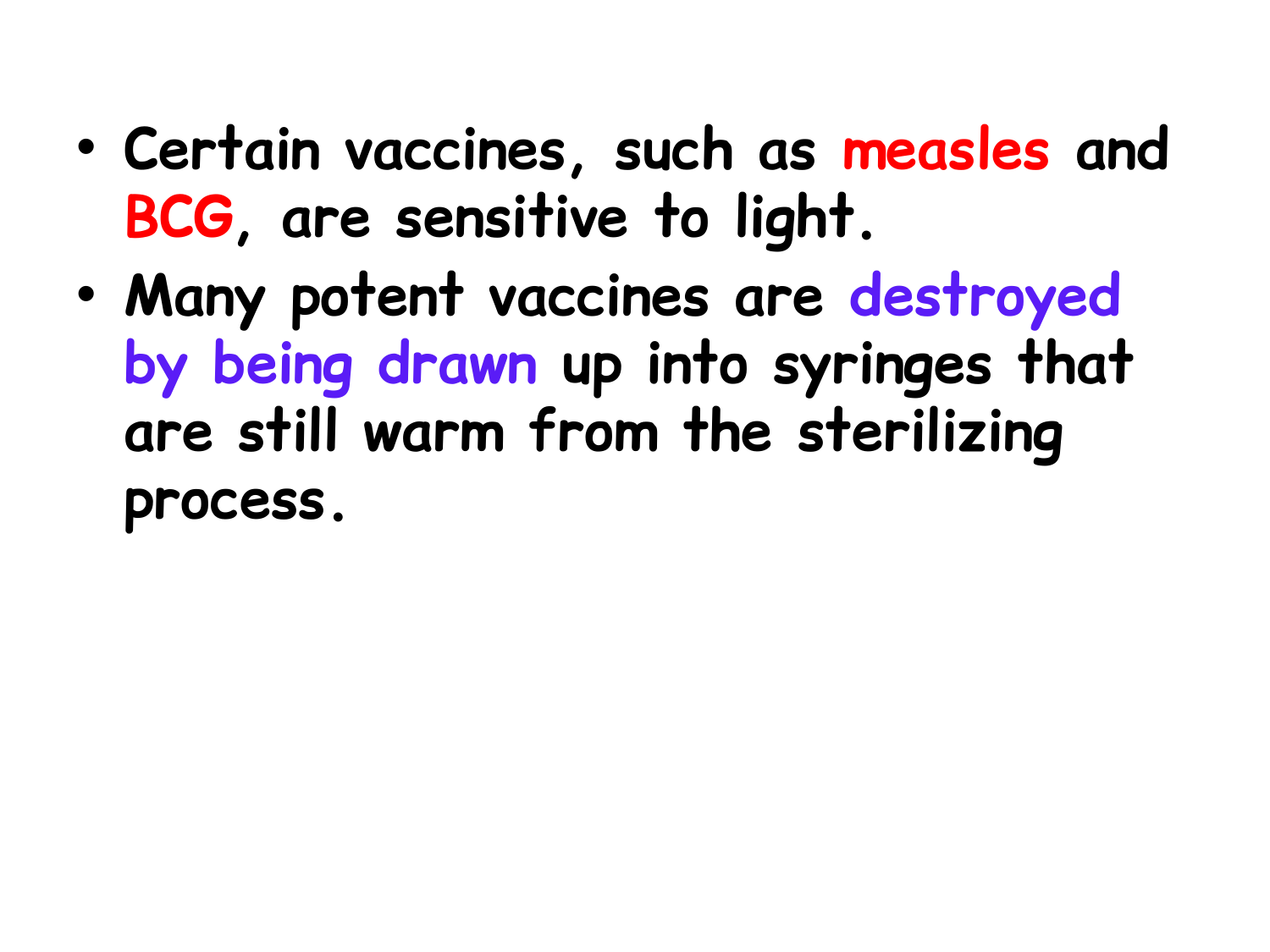

Certain vaccines, such as measles and BCG, are sensitive to light.
Many potent vaccines are destroyed by being drawn up into syringes that are still warm from the sterilizing process.